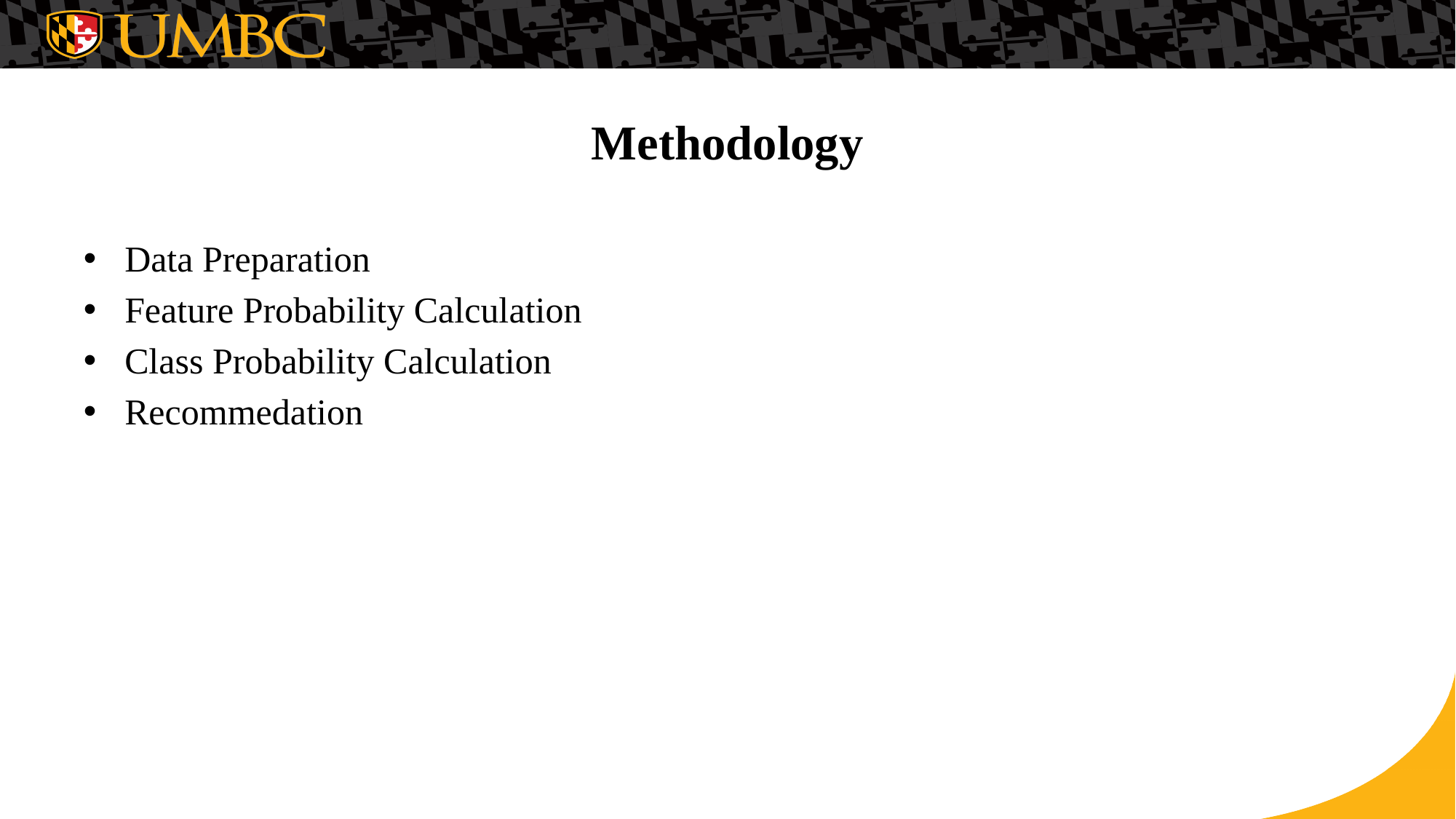

# Methodology
Data Preparation
Feature Probability Calculation
Class Probability Calculation
Recommedation